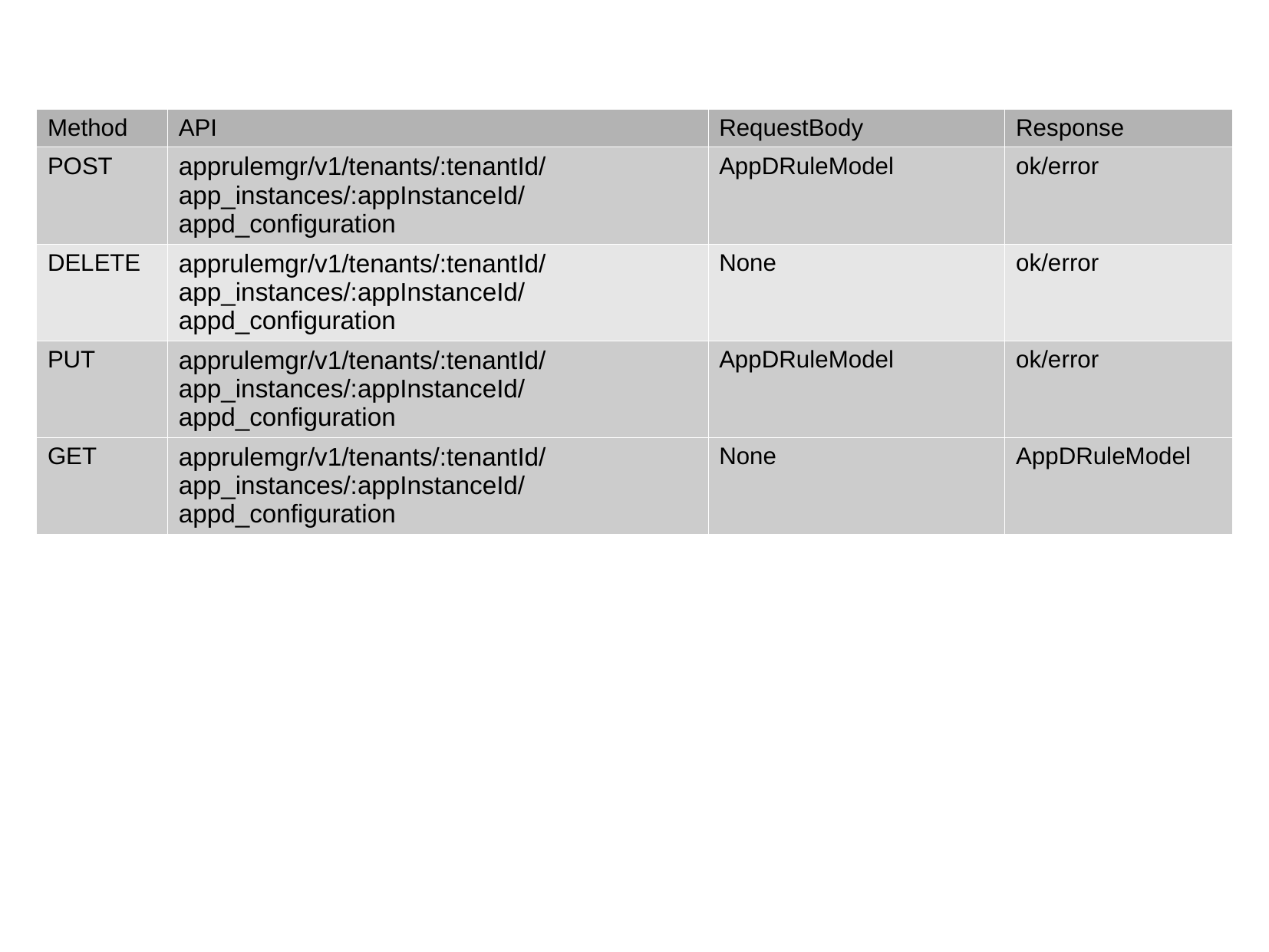

APP-Rule-Mgr Interfaces
| Method | API | RequestBody | Response |
| --- | --- | --- | --- |
| POST | apprulemgr/v1/tenants/:tenantId/app\_instances/:appInstanceId/appd\_configuration | AppDRuleModel | ok/error |
| DELETE | apprulemgr/v1/tenants/:tenantId/app\_instances/:appInstanceId/appd\_configuration | None | ok/error |
| PUT | apprulemgr/v1/tenants/:tenantId/app\_instances/:appInstanceId/appd\_configuration | AppDRuleModel | ok/error |
| GET | apprulemgr/v1/tenants/:tenantId/app\_instances/:appInstanceId/appd\_configuration | None | AppDRuleModel |